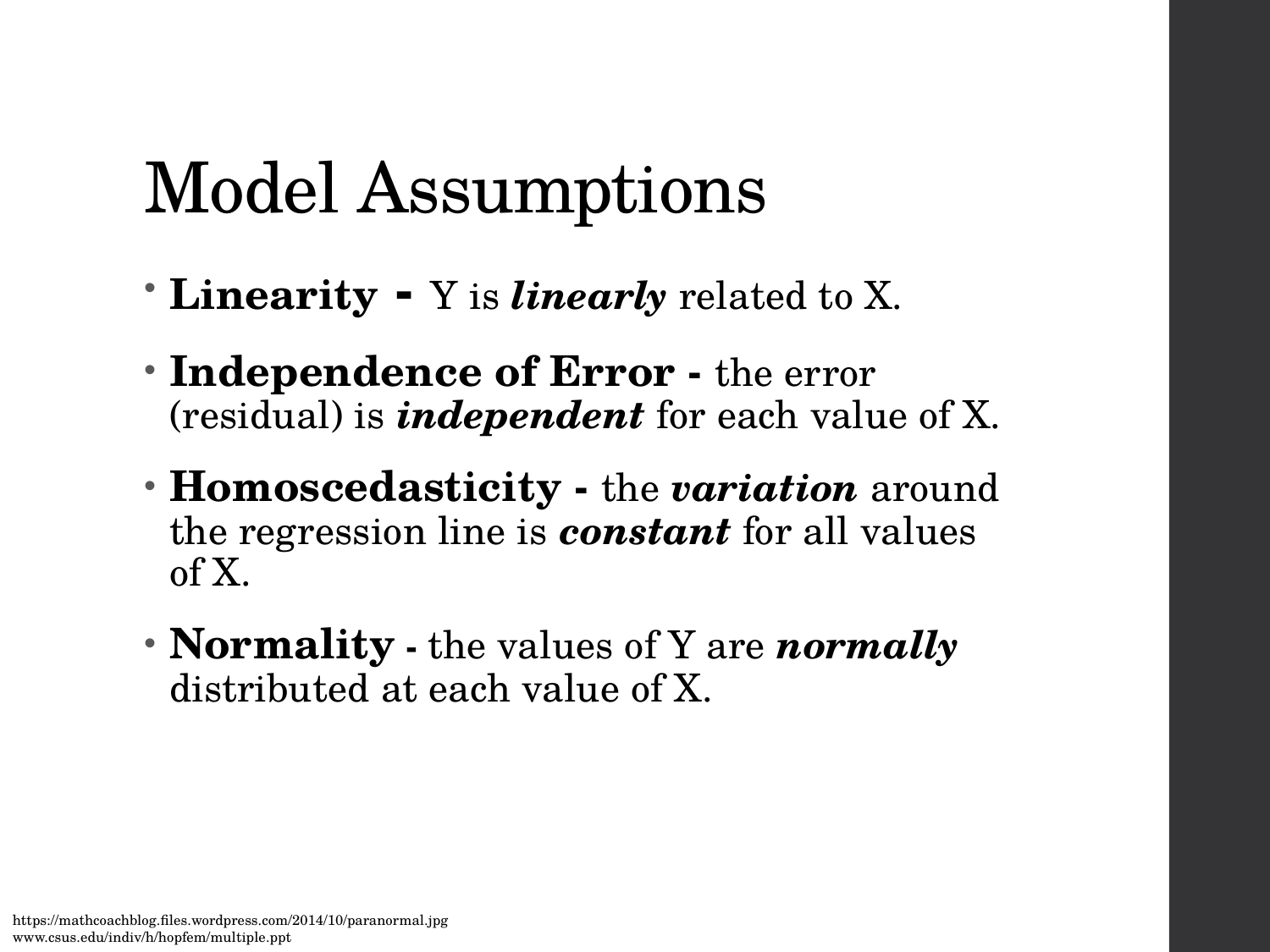

# Model Assumptions
Linearity - Y is linearly related to X.
Independence of Error - the error (residual) is independent for each value of X.
Homoscedasticity - the variation around the regression line is constant for all values of X.
Normality - the values of Y are normally distributed at each value of X.

https://mathcoachblog.files.wordpress.com/2014/10/paranormal.jpg
www.csus.edu/indiv/h/hopfem/multiple.ppt